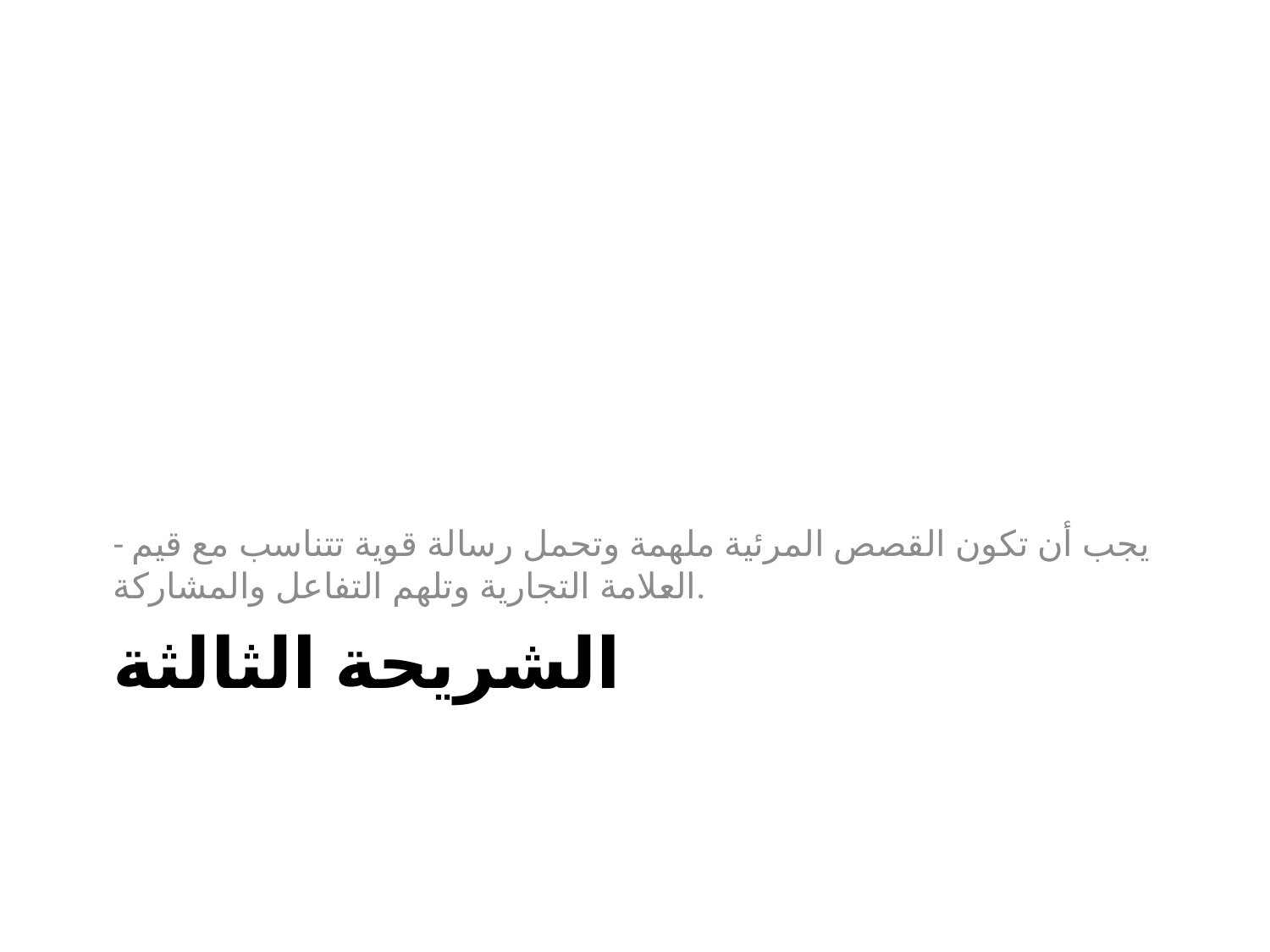

- يجب أن تكون القصص المرئية ملهمة وتحمل رسالة قوية تتناسب مع قيم العلامة التجارية وتلهم التفاعل والمشاركة.
# الشريحة الثالثة